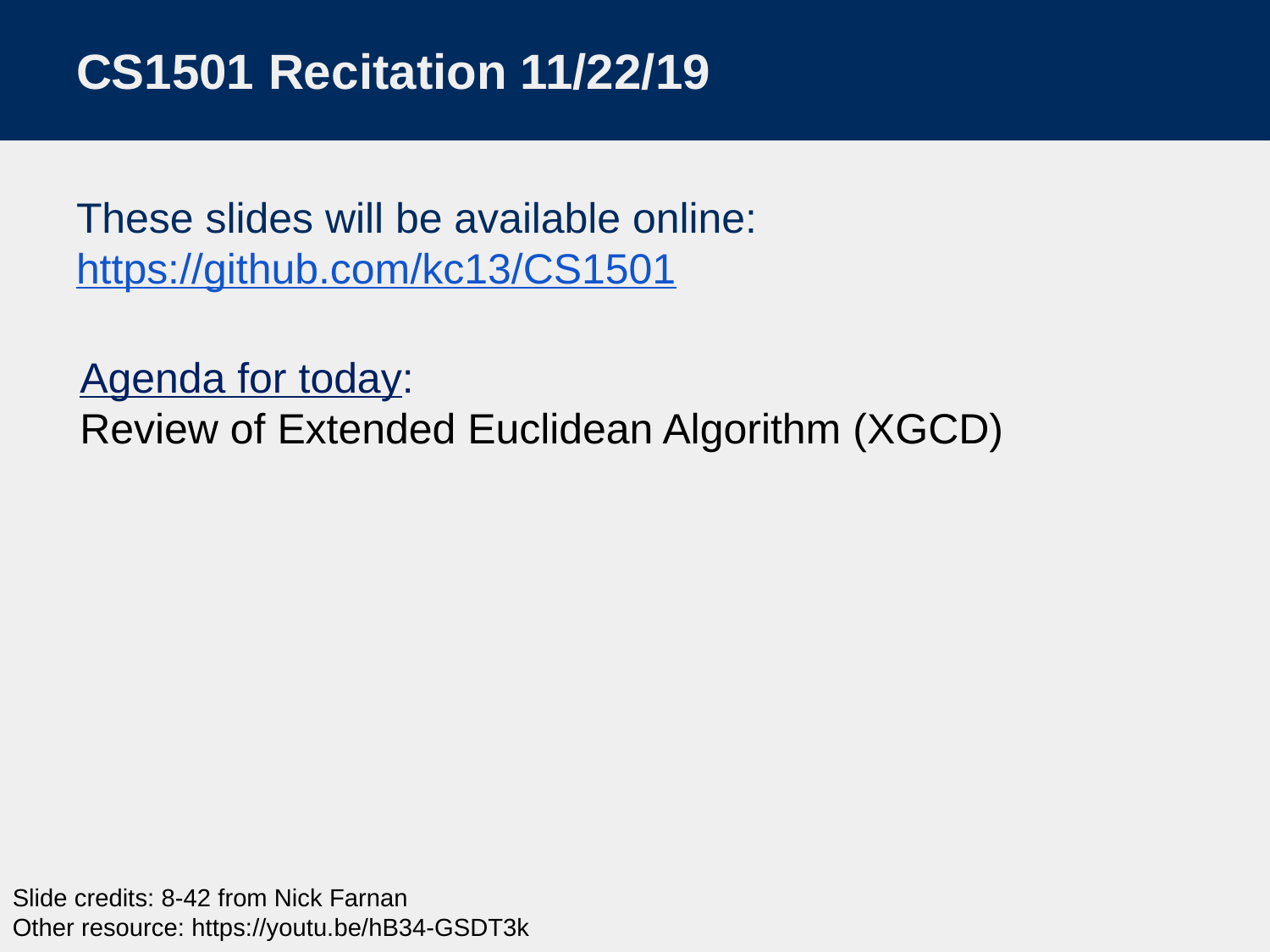

# CS1501 Recitation 11/22/19
These slides will be available online:
https://github.com/kc13/CS1501
Agenda for today:
Review of Extended Euclidean Algorithm (XGCD)
Slide credits: 8-42 from Nick Farnan
Other resource: https://youtu.be/hB34-GSDT3k